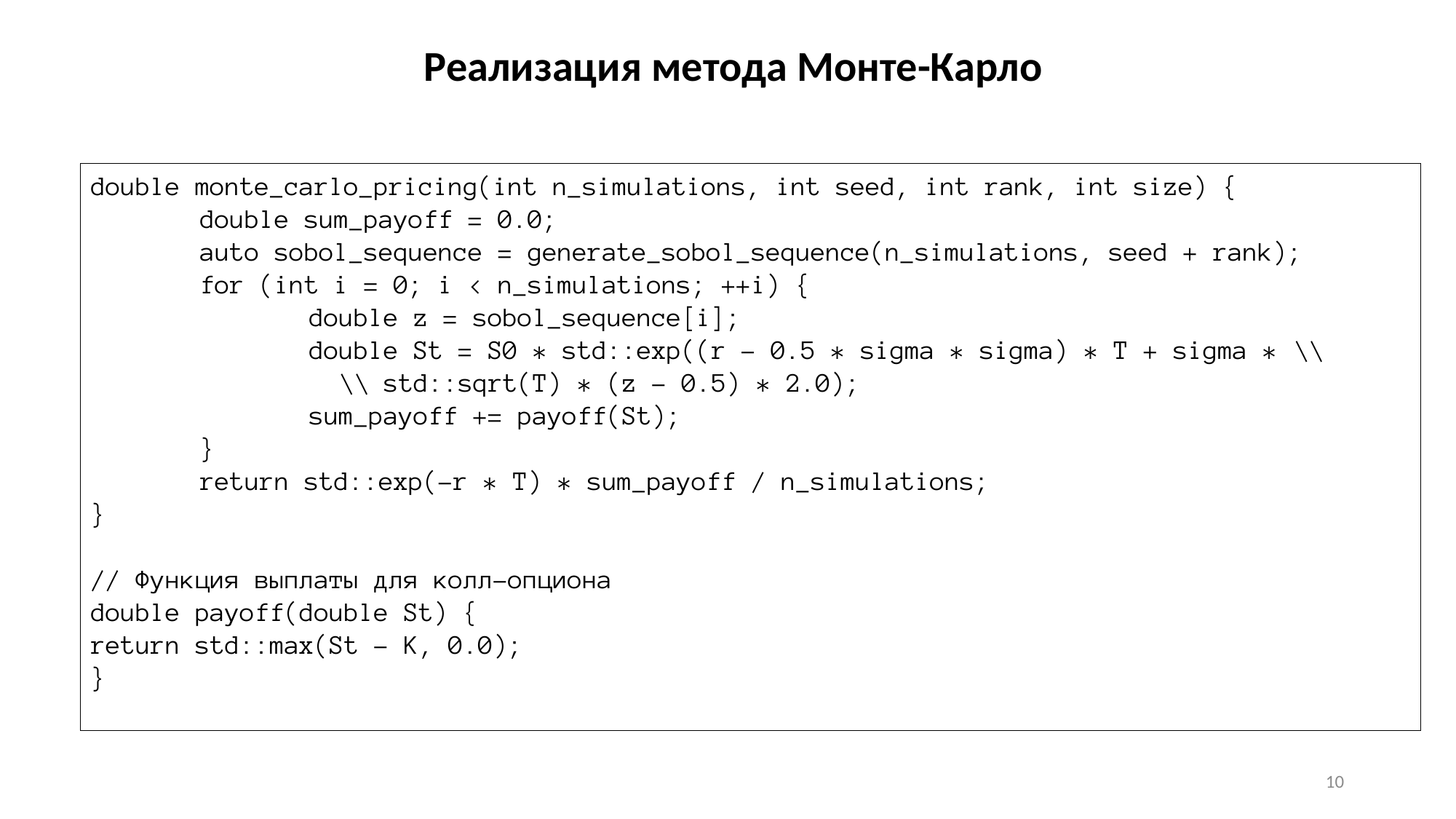

Реализация метода Монте-Карло
double monte_carlo_pricing(int n_simulations, int seed, int rank, int size) {
	double sum_payoff = 0.0;
	auto sobol_sequence = generate_sobol_sequence(n_simulations, seed + rank);
	for (int i = 0; i < n_simulations; ++i) {
		double z = sobol_sequence[i];
		double St = S0 * std::exp((r - 0.5 * sigma * sigma) * T + sigma * \\ 			  \\ std::sqrt(T) * (z - 0.5) * 2.0);
		sum_payoff += payoff(St);
	}
	return std::exp(-r * T) * sum_payoff / n_simulations;
}

// Функция выплаты для колл-опциона
double payoff(double St) {
return std::max(St - K, 0.0);
}

10